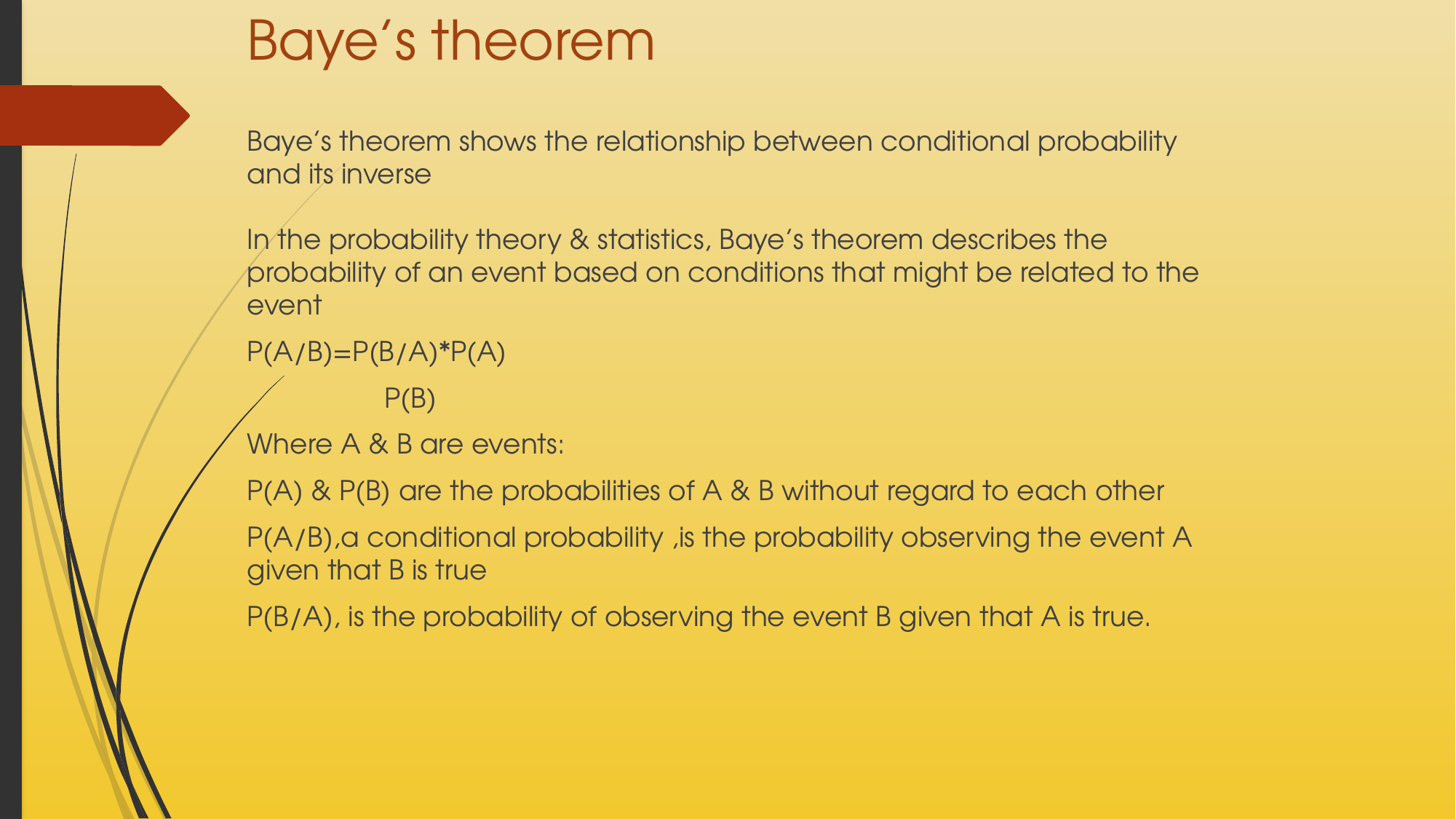

# Baye’s theorem
Baye’s theorem shows the relationship between conditional probability and its inverse

In the probability theory & statistics, Baye’s theorem describes the probability of an event based on conditions that might be related to the event
P(A/B)=P(B/A)*P(A)
                  P(B)
Where A & B are events:
P(A) & P(B) are the probabilities of A & B without regard to each other
P(A/B),a conditional probability ,is the probability observing the event A given that B is true
P(B/A), is the probability of observing the event B given that A is true.